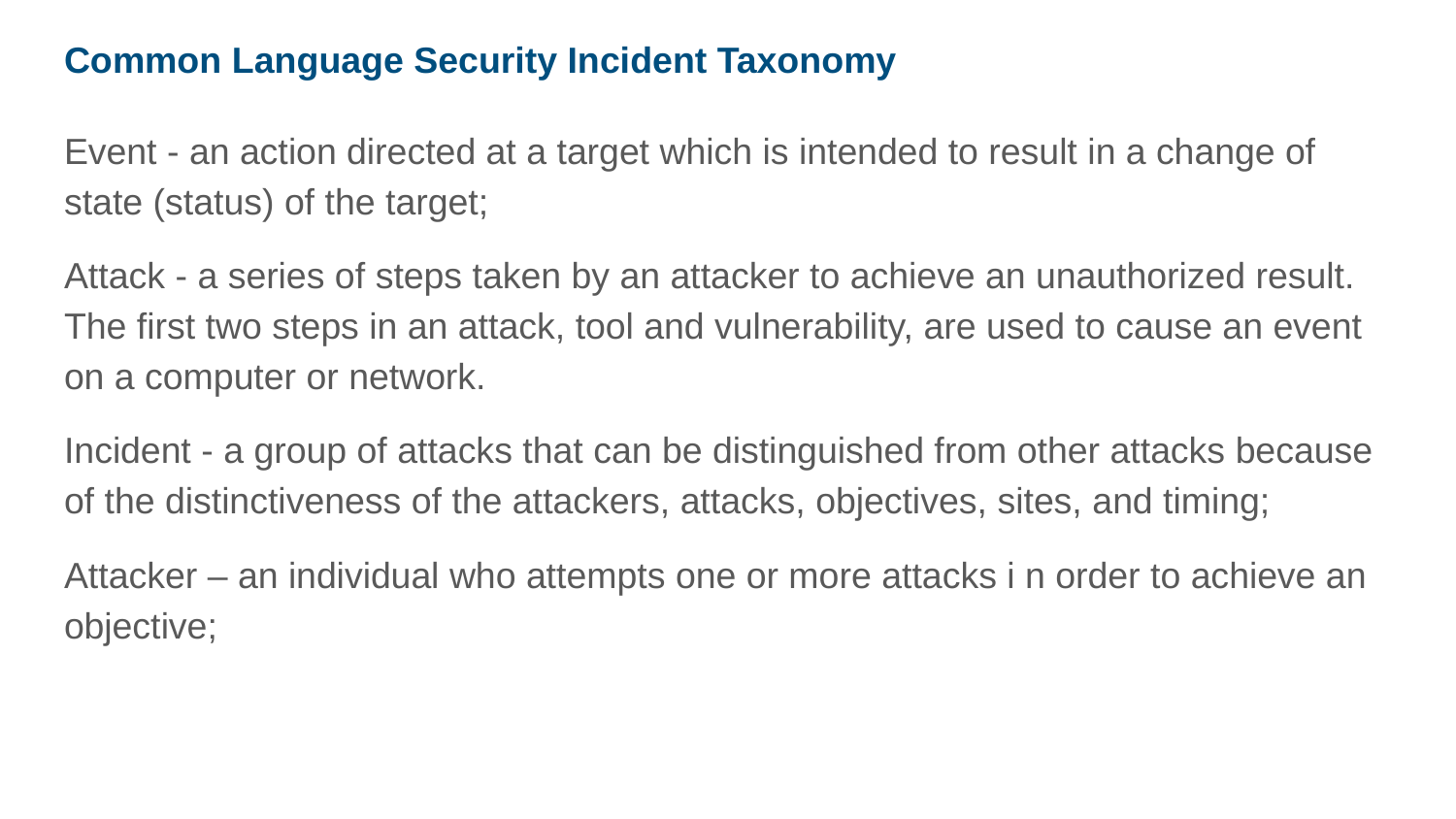

# Common Language Security Incident Taxonomy

Event - an action directed at a target which is intended to result in a change of state (status) of the target;
Attack - a series of steps taken by an attacker to achieve an unauthorized result. The first two steps in an attack, tool and vulnerability, are used to cause an event on a computer or network.
Incident - a group of attacks that can be distinguished from other attacks because of the distinctiveness of the attackers, attacks, objectives, sites, and timing;
Attacker – an individual who attempts one or more attacks i n order to achieve an objective;